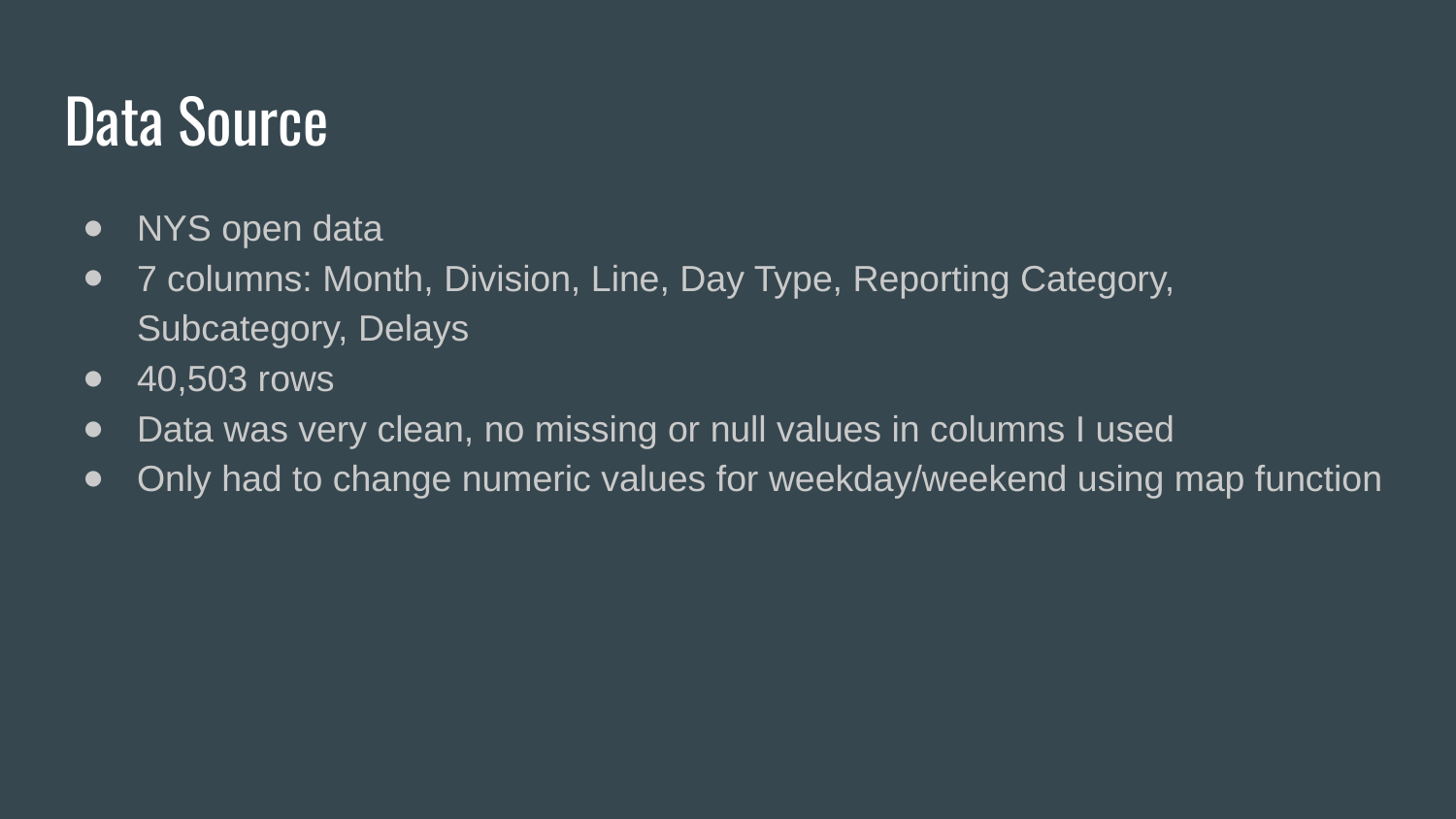

# Data Source
NYS open data
7 columns: Month, Division, Line, Day Type, Reporting Category, Subcategory, Delays
40,503 rows
Data was very clean, no missing or null values in columns I used
Only had to change numeric values for weekday/weekend using map function